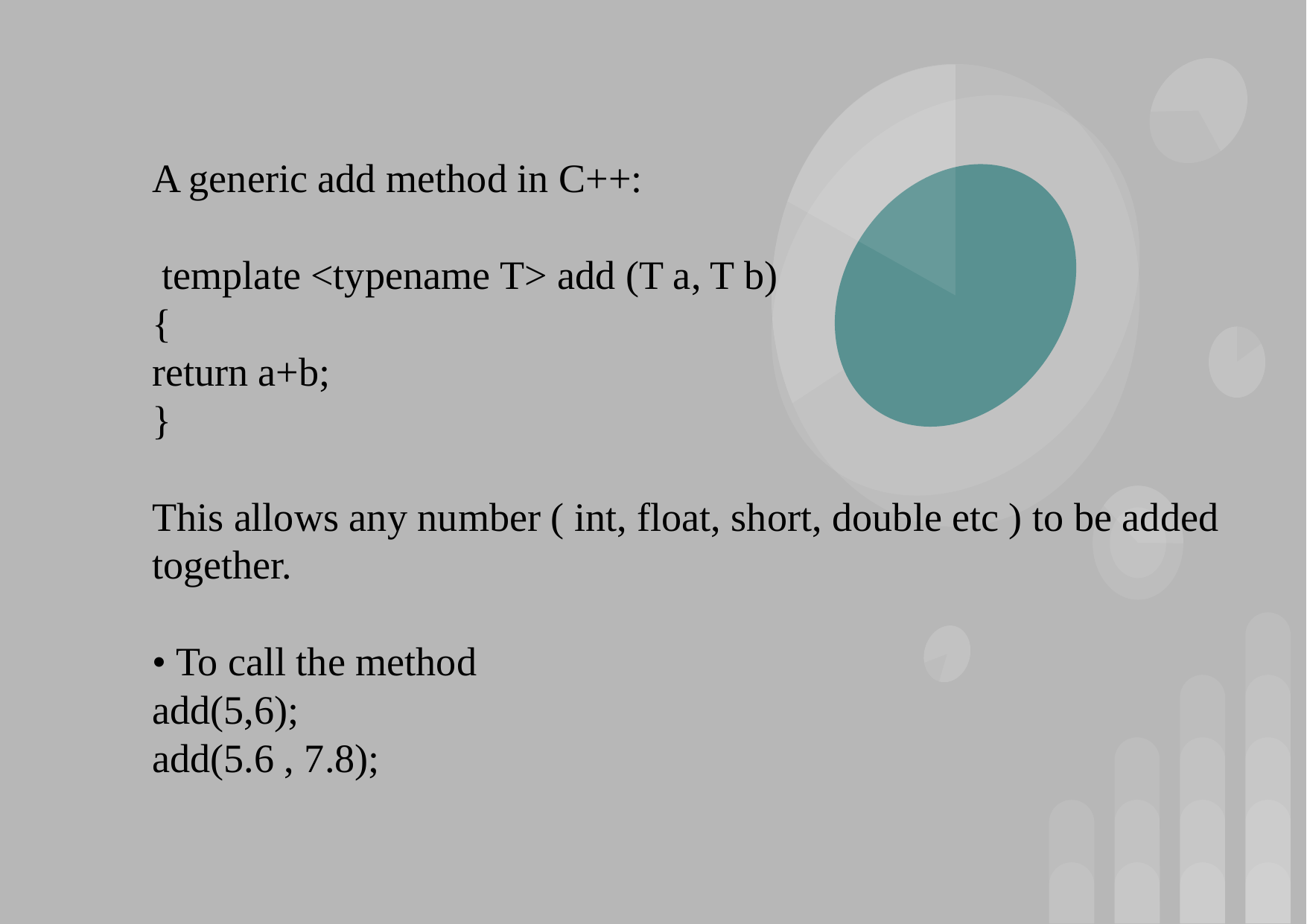

A generic add method in C++:

 template <typename T> add (T a, T b)
{
return a+b;
}

This allows any number ( int, float, short, double etc ) to be added together.

• To call the method
add(5,6);
add(5.6 , 7.8);